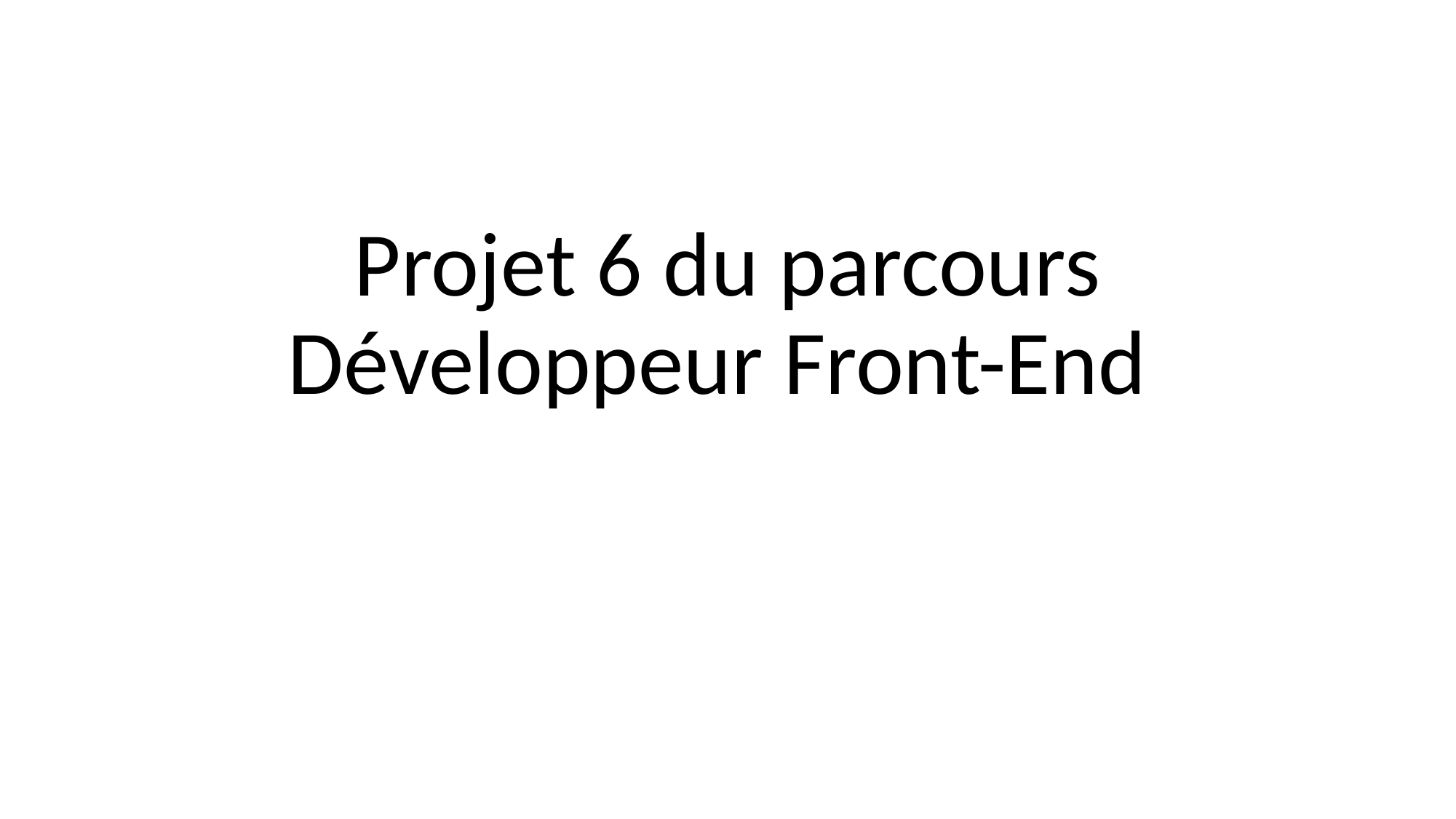

# Projet 6 du parcours Développeur Front-End